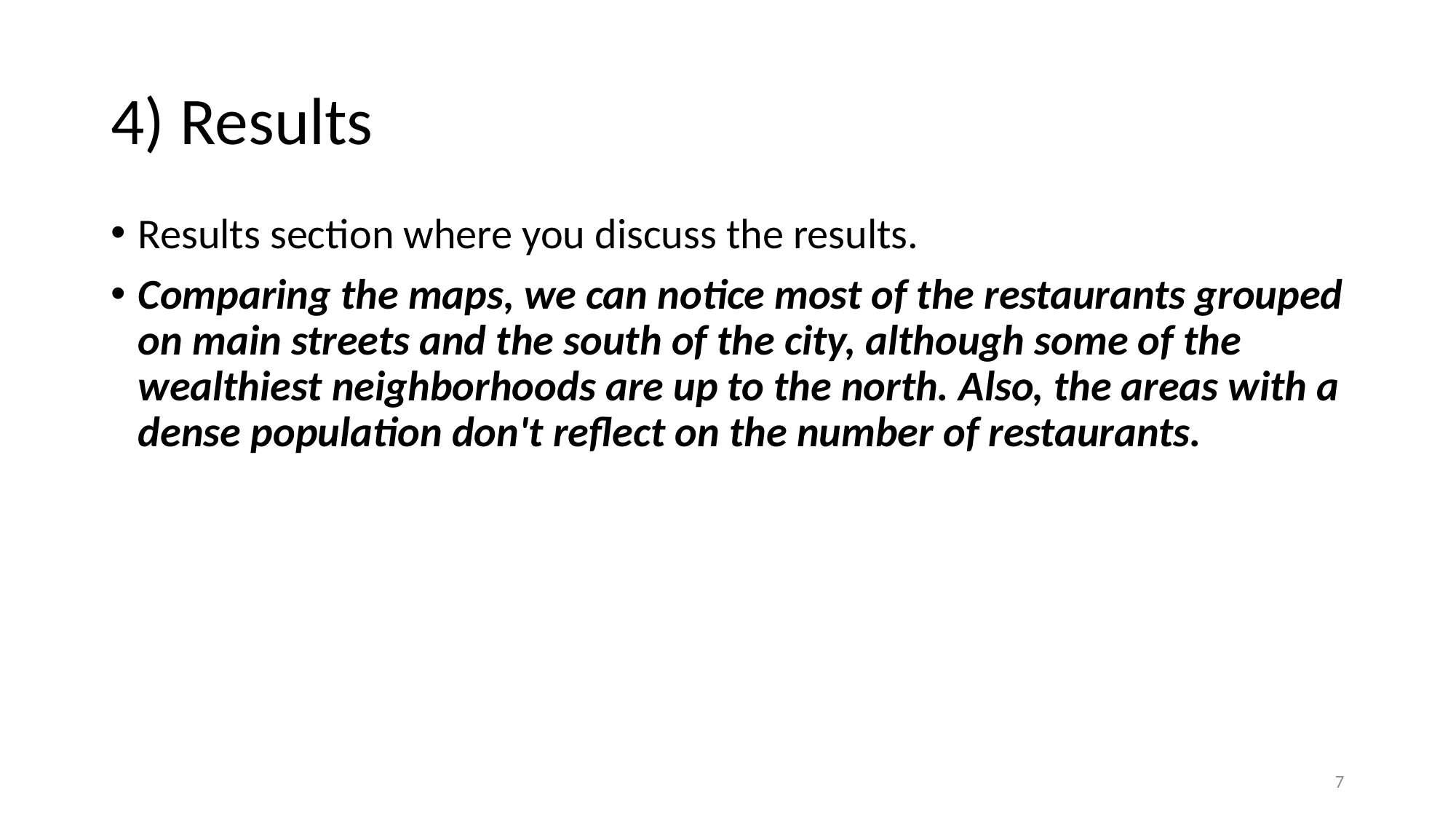

# 4) Results
Results section where you discuss the results.
Comparing the maps, we can notice most of the restaurants grouped on main streets and the south of the city, although some of the wealthiest neighborhoods are up to the north. Also, the areas with a dense population don't reflect on the number of restaurants.
7